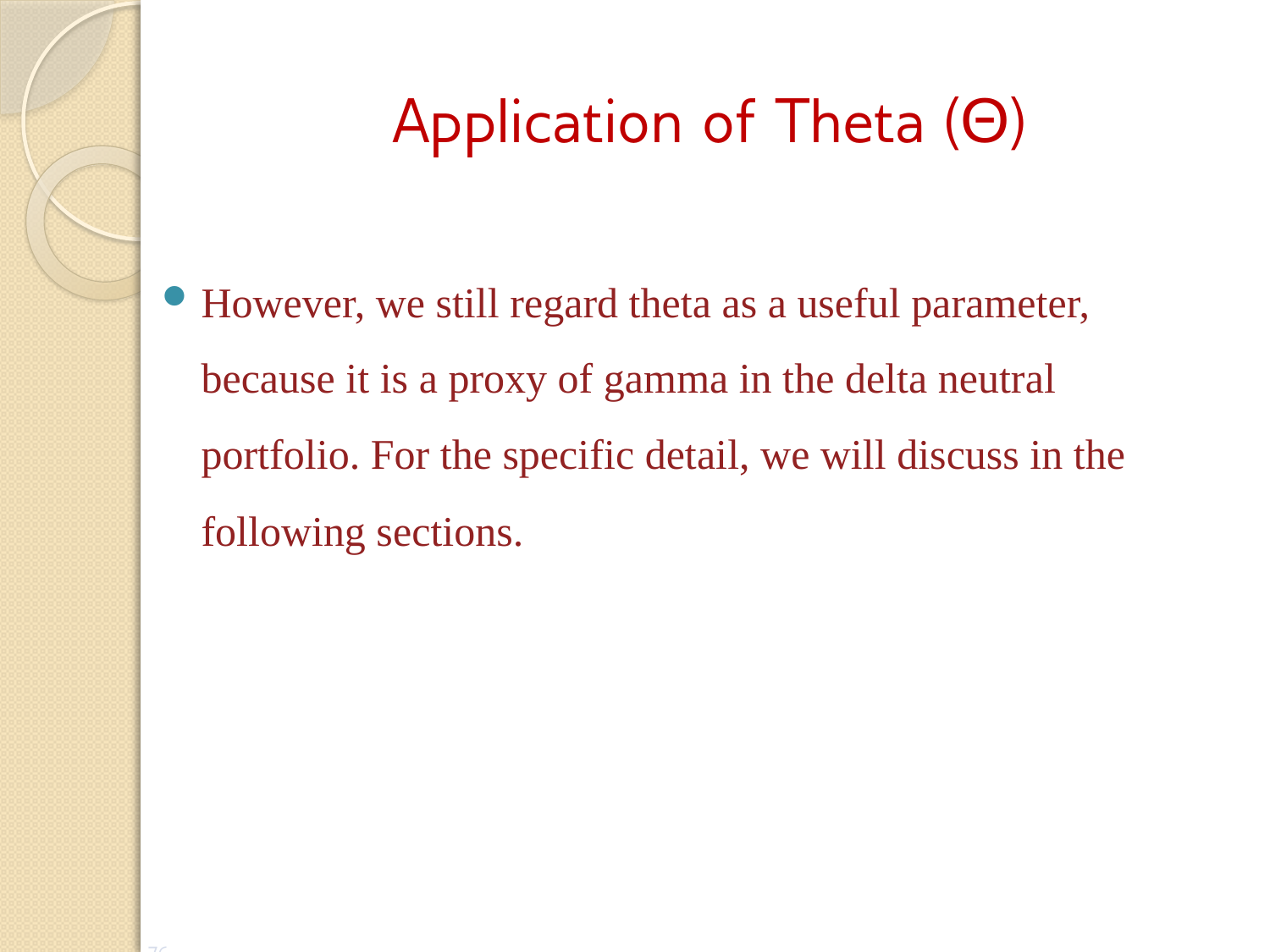

# Application of Theta (Θ)
However, we still regard theta as a useful parameter, because it is a proxy of gamma in the delta neutral portfolio. For the specific detail, we will discuss in the following sections.

76